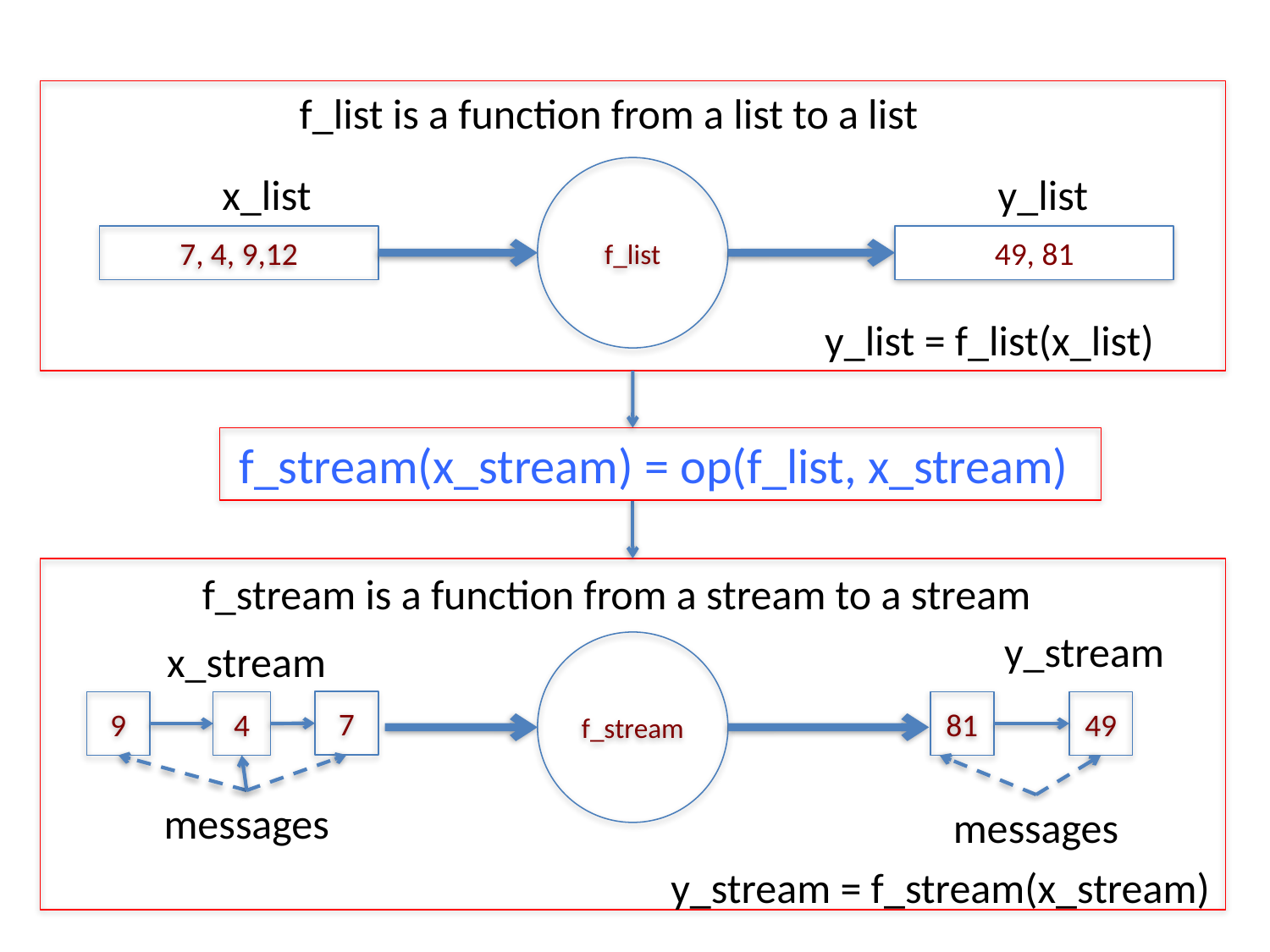

f_list is a function from a list to a list
f_list
x_list
y_list
7, 4, 9,12
49, 81
y_list = f_list(x_list)
f_stream(x_stream) = op(f_list, x_stream)

f_stream is a function from a stream to a stream
y_stream
x_stream
f_stream
7
9
4
81
49
messages
messages
y_stream = f_stream(x_stream)